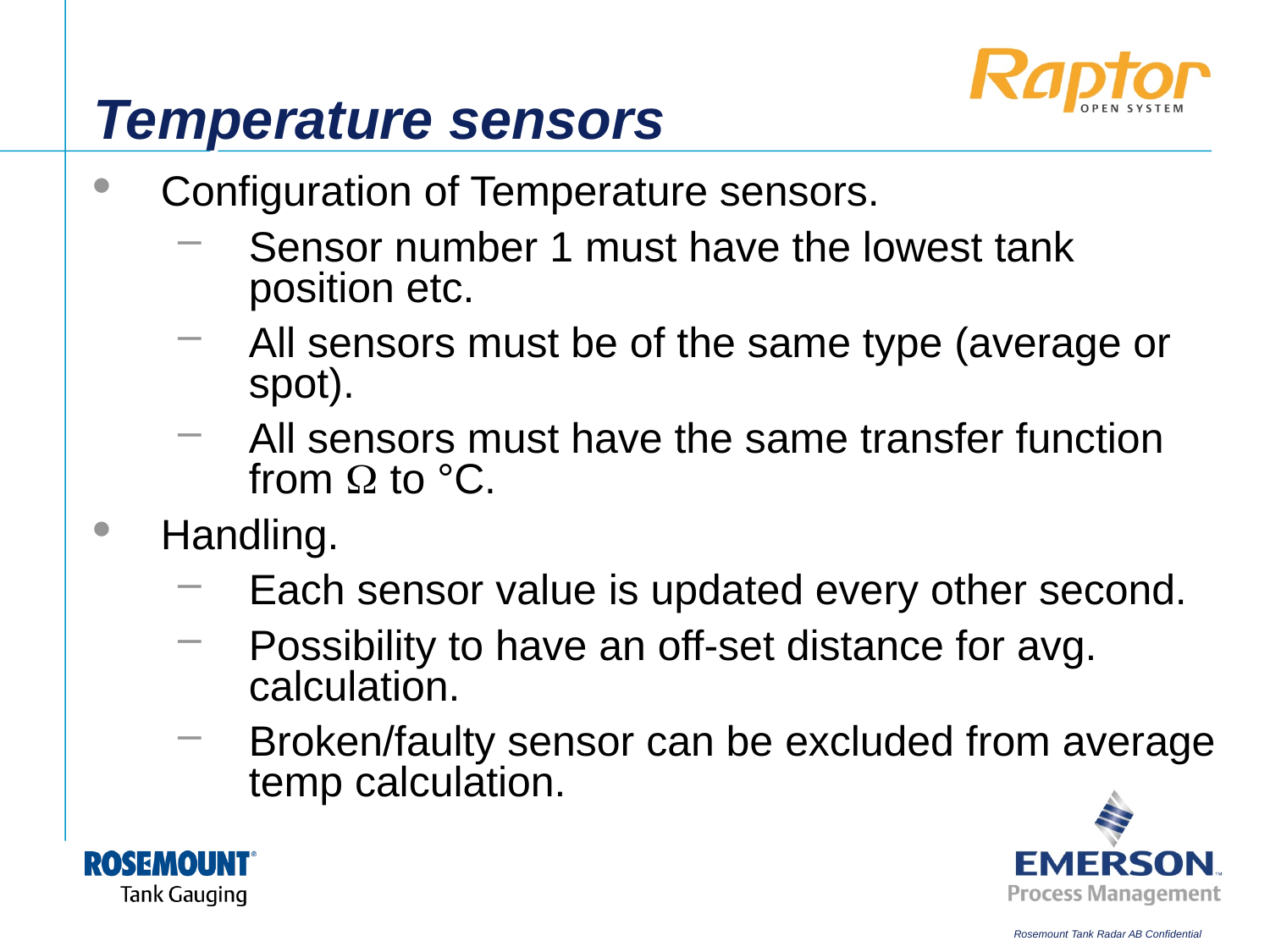

# Temperature sensors
Configuration of Temperature sensors.
Sensor number 1 must have the lowest tank position etc.
All sensors must be of the same type (average or spot).
All sensors must have the same transfer function
from Ω to °C.
Handling.
Each sensor value is updated every other second.
Possibility to have an off-set distance for avg. calculation.
Broken/faulty sensor can be excluded from average temp calculation.